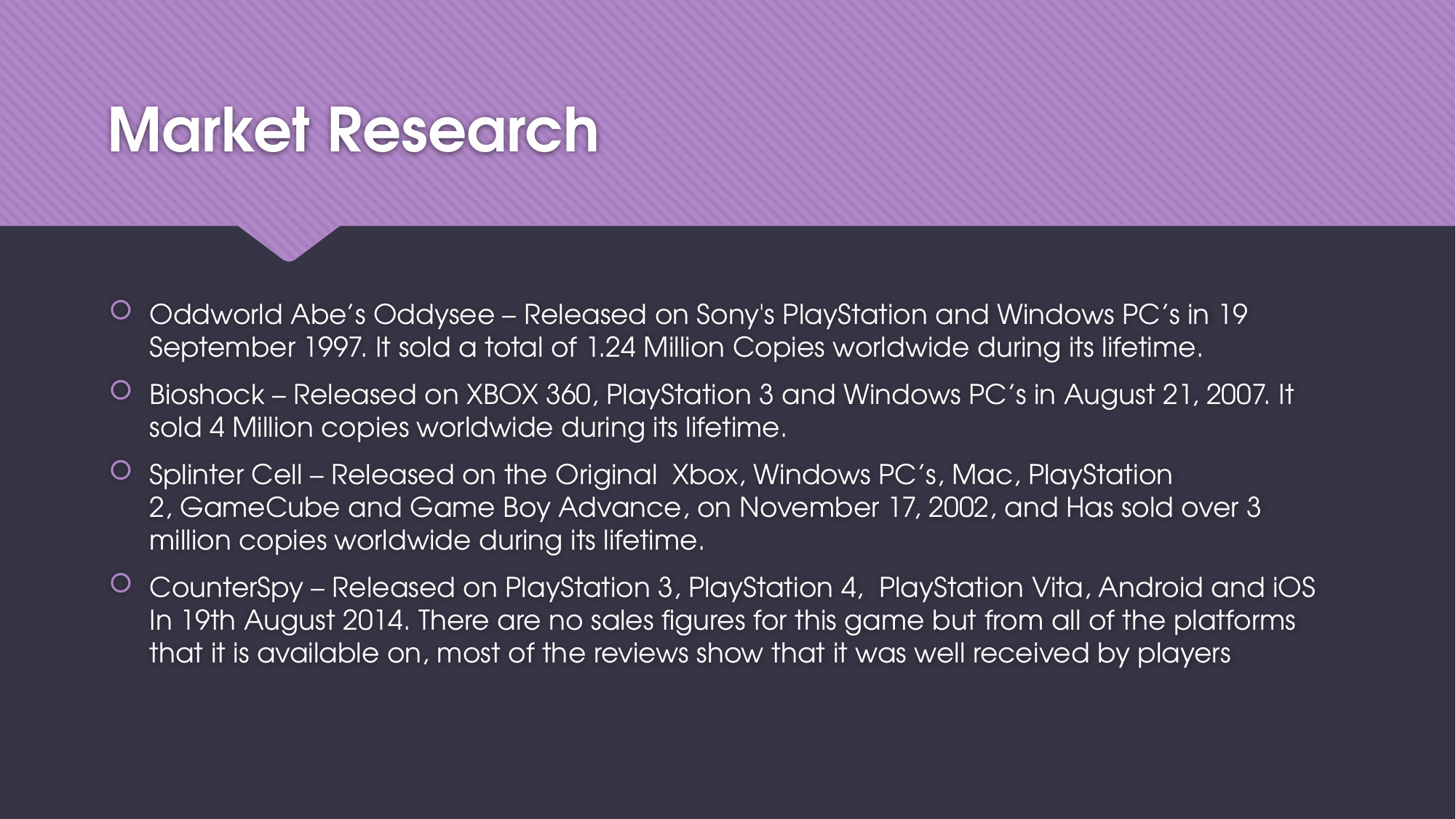

# Market Research
Oddworld Abe’s Oddysee – Released on Sony's PlayStation and Windows PC’s in 19 September 1997. It sold a total of 1.24 Million Copies worldwide during its lifetime.
Bioshock – Released on XBOX 360, PlayStation 3 and Windows PC’s in August 21, 2007. It sold 4 Million copies worldwide during its lifetime.
Splinter Cell – Released on the Original  Xbox, Windows PC’s, Mac, PlayStation 2, GameCube and Game Boy Advance, on November 17, 2002, and Has sold over 3 million copies worldwide during its lifetime.
CounterSpy – Released on PlayStation 3, PlayStation 4,  PlayStation Vita, Android and iOS In 19th August 2014. There are no sales figures for this game but from all of the platforms that it is available on, most of the reviews show that it was well received by players